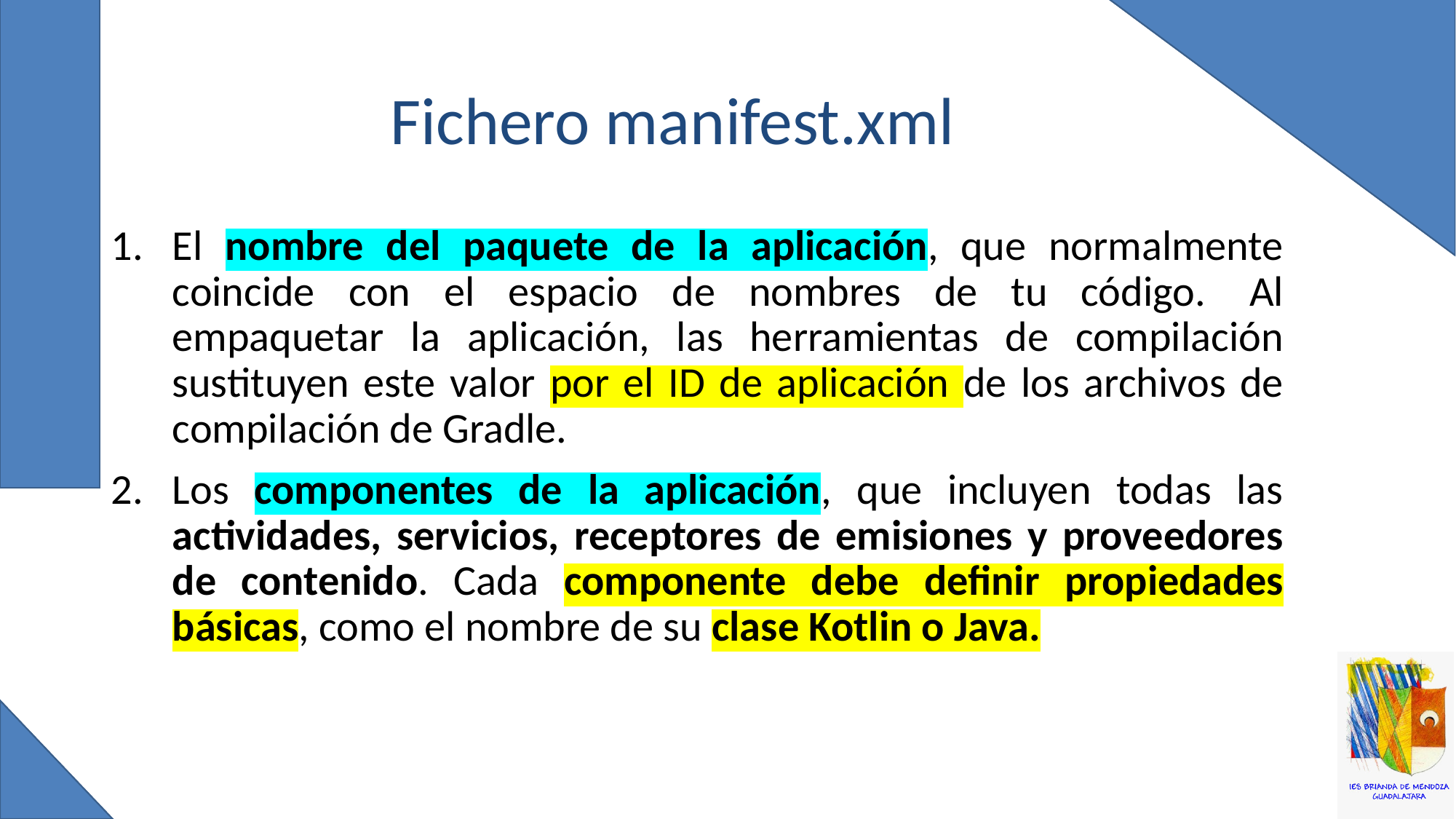

# Fichero manifest.xml
El nombre del paquete de la aplicación, que normalmente coincide con el espacio de nombres de tu código.  Al empaquetar la aplicación, las herramientas de compilación sustituyen este valor por el ID de aplicación de los archivos de compilación de Gradle.
Los componentes de la aplicación, que incluyen todas las actividades, servicios, receptores de emisiones y proveedores de contenido. Cada componente debe definir propiedades básicas, como el nombre de su clase Kotlin o Java.